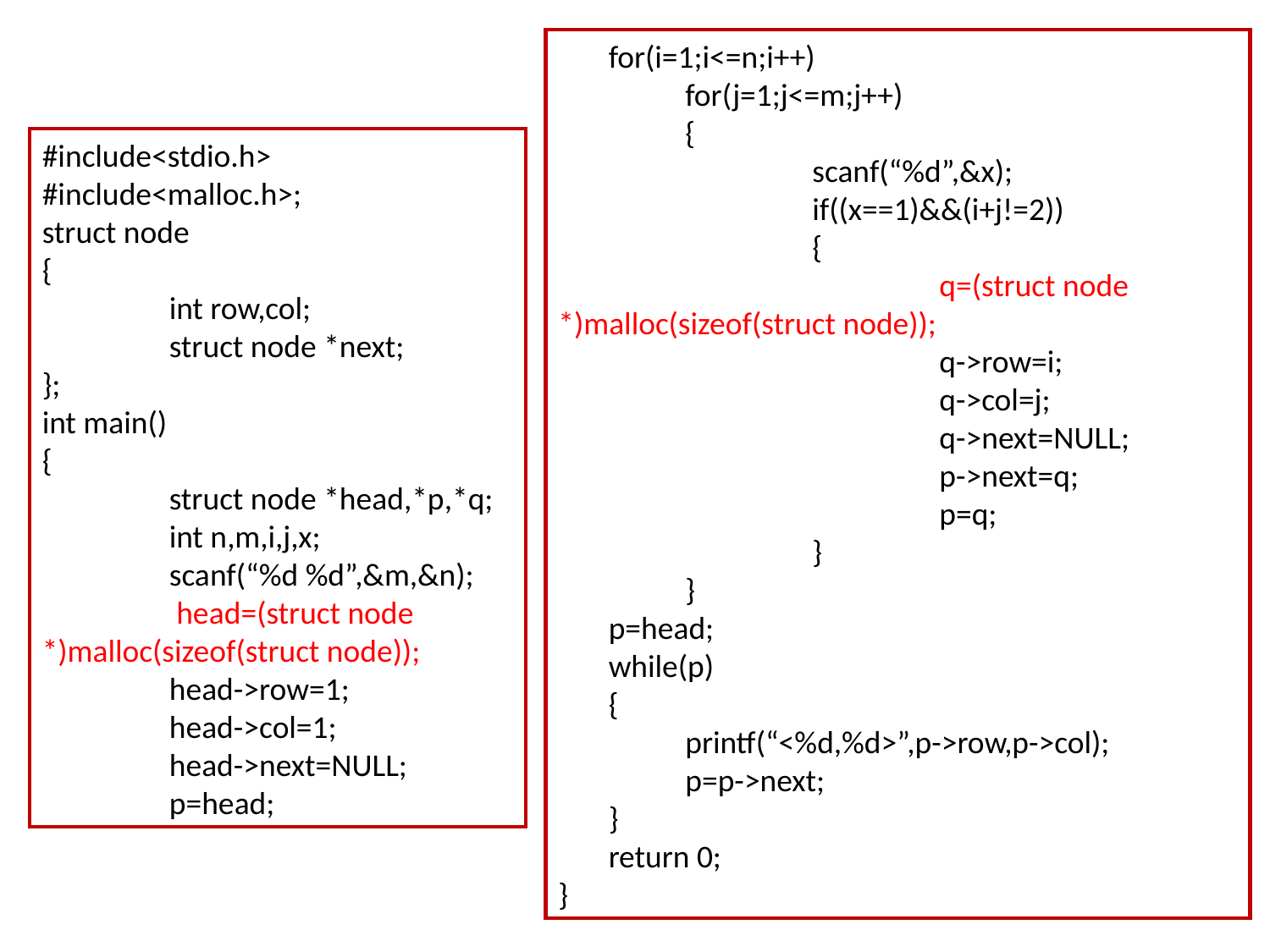

for(i=1;i<=n;i++)
	for(j=1;j<=m;j++)
	{
		scanf(“%d”,&x);
		if((x==1)&&(i+j!=2))
		{
			q=(struct node *)malloc(sizeof(struct node));
			q->row=i;
			q->col=j;
			q->next=NULL;
			p->next=q;
			p=q;
		}
	}
       p=head;
       while(p)
       {
	printf(“<%d,%d>”,p->row,p->col);
	p=p->next;
       }
       return 0;
}
#include<stdio.h>
#include<malloc.h>;
struct node
{
	int row,col;
	struct node *next;
};
int main()
{
	struct node *head,*p,*q;
	int n,m,i,j,x;
	scanf(“%d %d”,&m,&n);
	 head=(struct node *)malloc(sizeof(struct node));
	head->row=1;
	head->col=1;
	head->next=NULL;
	p=head;